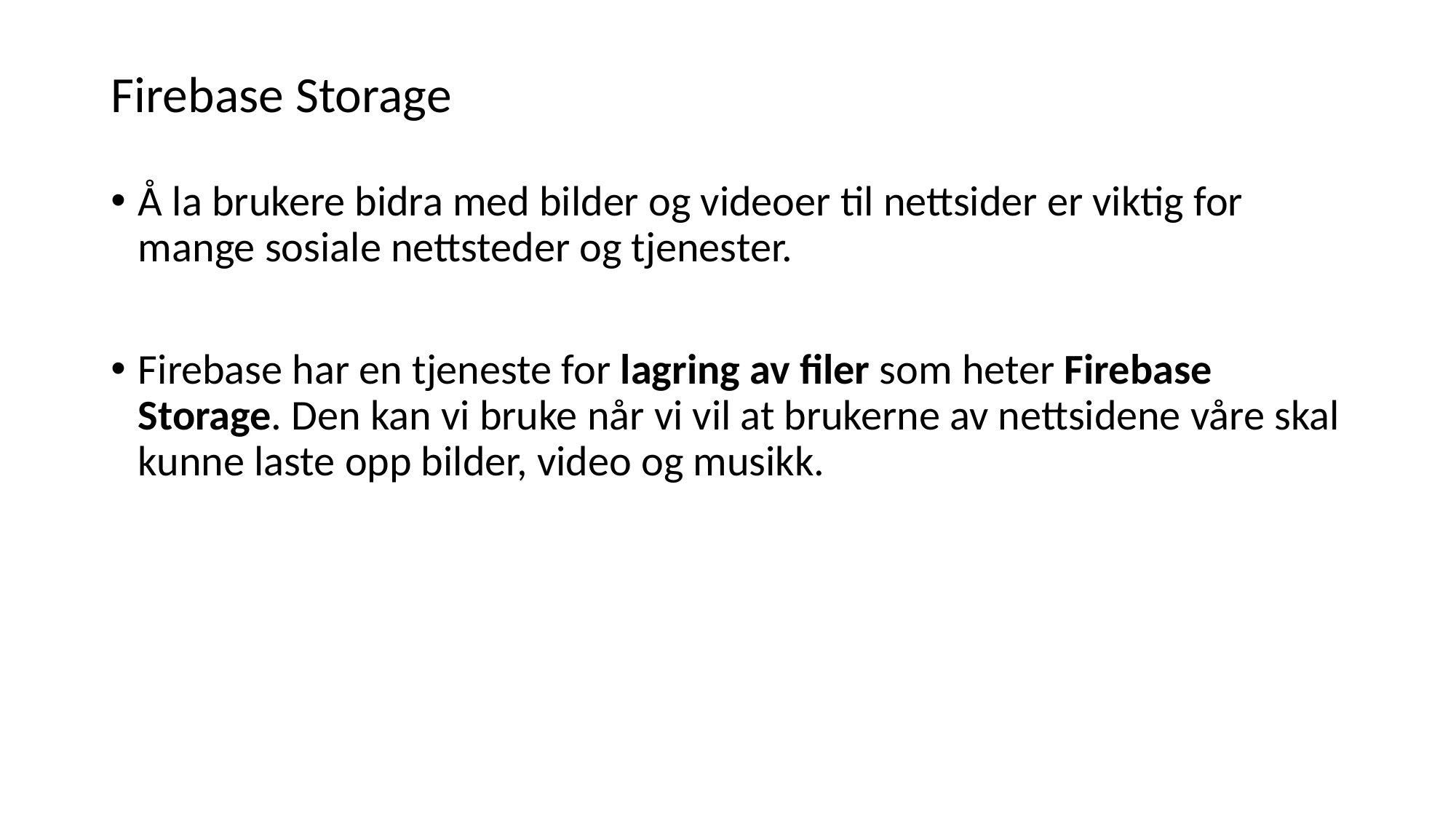

# Firebase Storage
Å la brukere bidra med bilder og videoer til nettsider er viktig for mange sosiale nettsteder og tjenester.

Firebase har en tjeneste for lagring av filer som heter Firebase Storage. Den kan vi bruke når vi vil at brukerne av nettsidene våre skal kunne laste opp bilder, video og musikk.